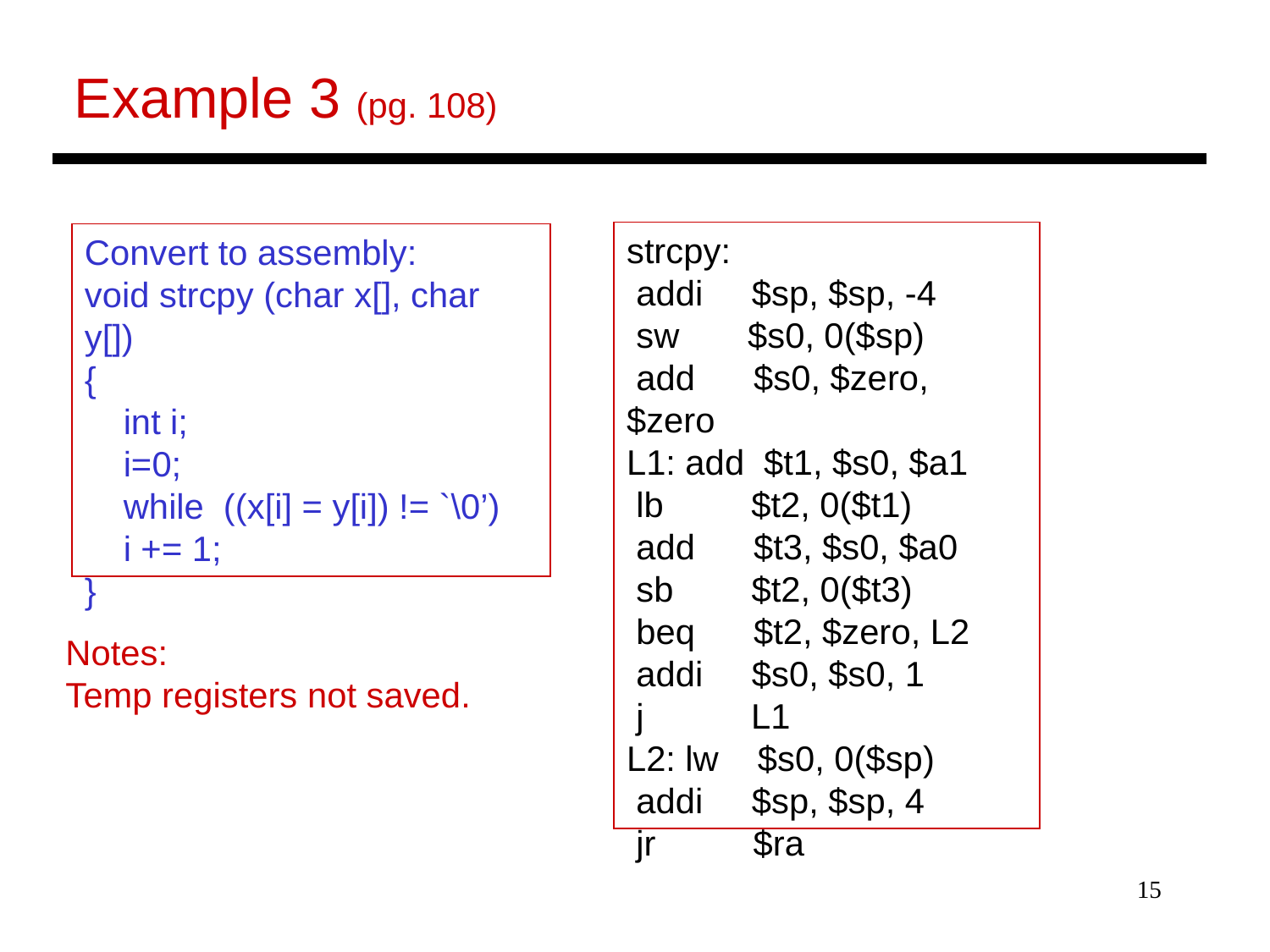

Example 3 (pg. 108)
strcpy:
 addi     $sp, $sp, -4
 sw       $s0, 0($sp)
 add      $s0, $zero, $zero
L1: add  $t1, $s0, $a1
 lb         $t2, 0($t1)
 add      $t3, $s0, $a0
 sb        $t2, 0($t3)
 beq      $t2, $zero, L2
 addi     $s0, $s0, 1
 j           L1
L2: lw    $s0, 0($sp)
 addi     $sp, $sp, 4
 jr          $ra
Convert to assembly:
void strcpy (char x[], char y[])
{
    int i;
    i=0;
    while  ((x[i] = y[i]) != `\0’)
    i += 1;
}
Notes:
Temp registers not saved.
15